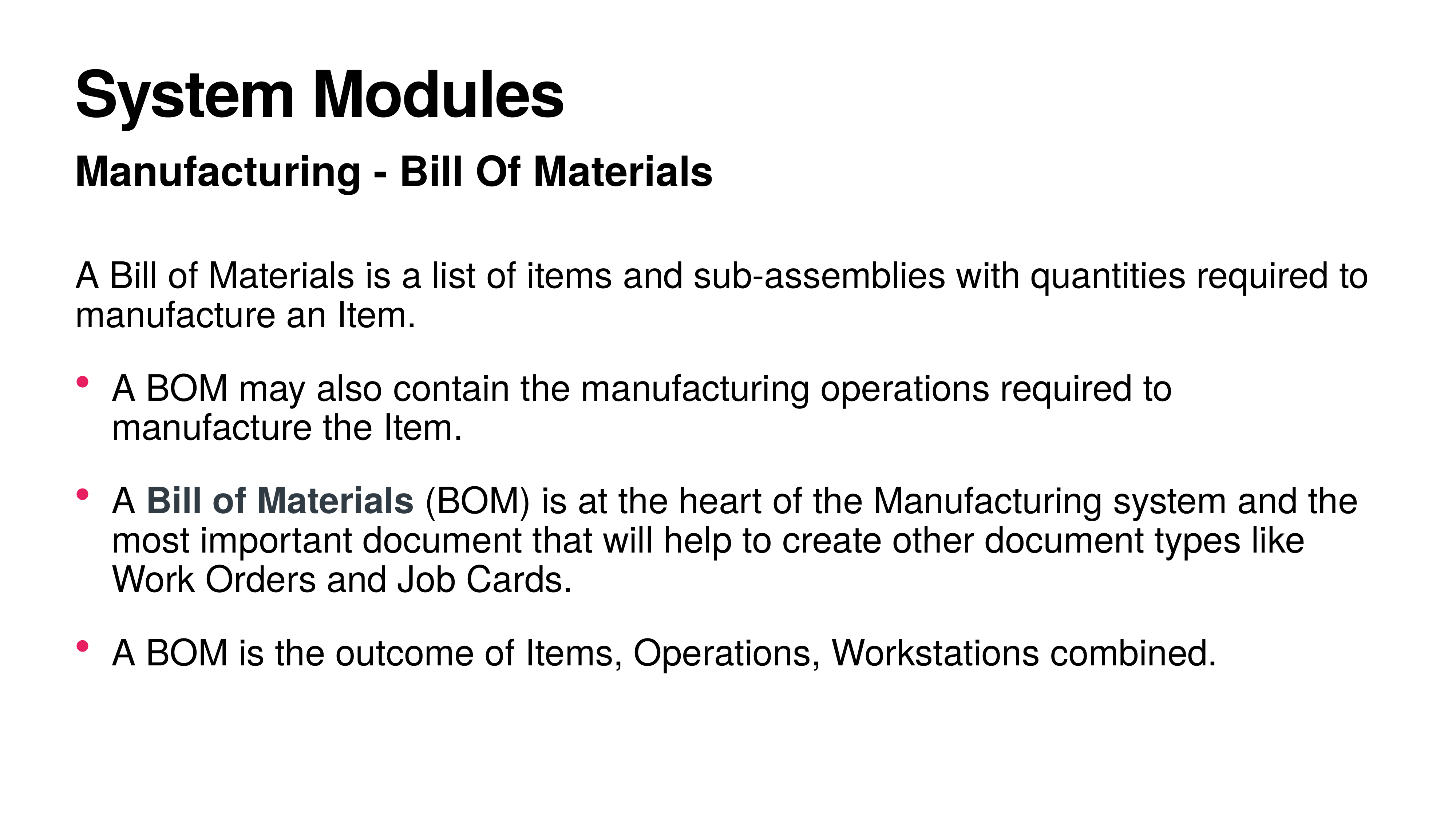

# System Modules
Manufacturing - Bill Of Materials
A Bill of Materials is a list of items and sub-assemblies with quantities required to manufacture an Item.
A BOM may also contain the manufacturing operations required to manufacture the Item.
A Bill of Materials (BOM) is at the heart of the Manufacturing system and the most important document that will help to create other document types like Work Orders and Job Cards.
A BOM is the outcome of Items, Operations, Workstations combined.